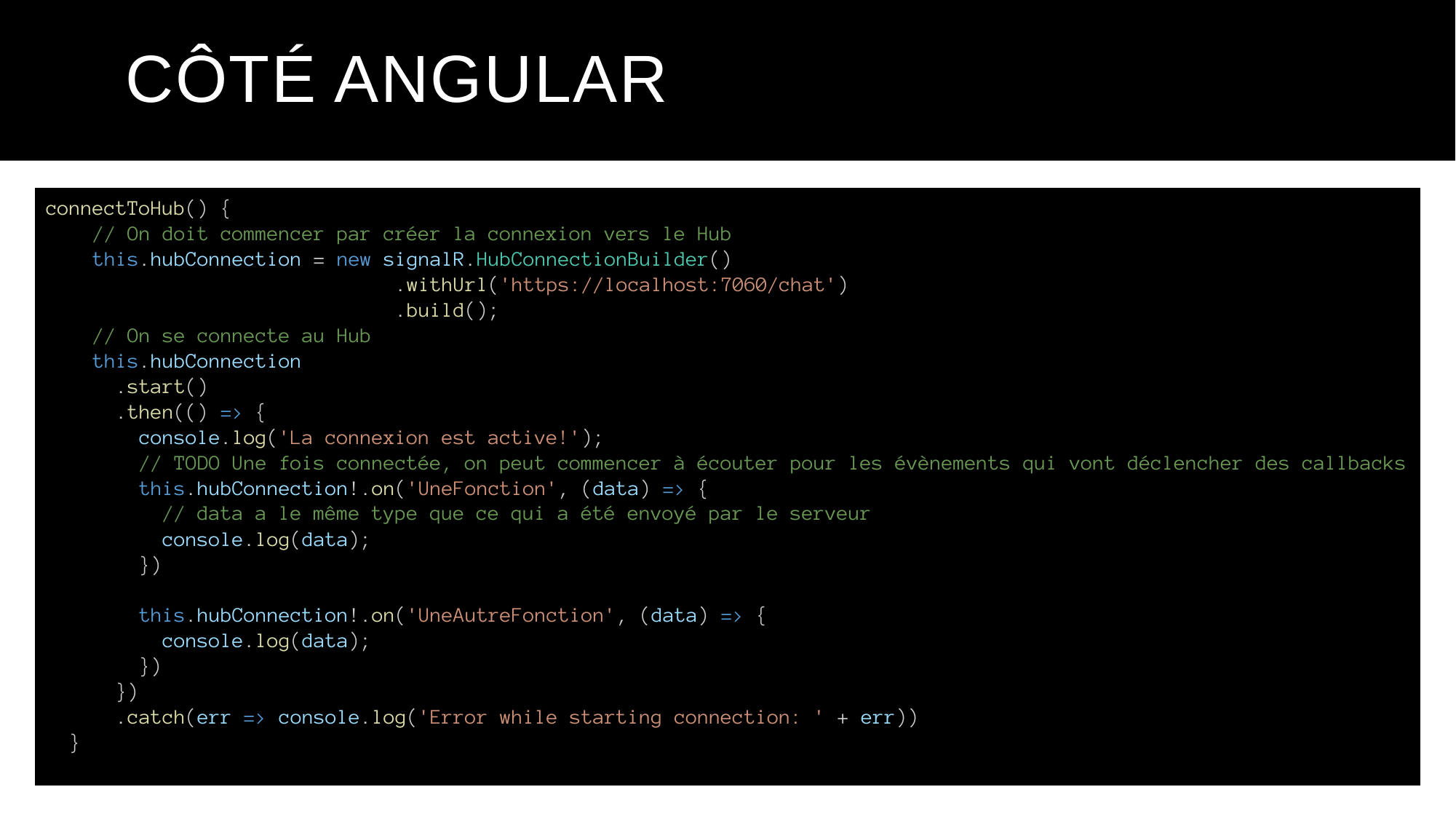

# Côté Angular
connectToHub() {
    // On doit commencer par créer la connexion vers le Hub
    this.hubConnection = new signalR.HubConnectionBuilder()
                              .withUrl('https://localhost:7060/chat')
                              .build();
    // On se connecte au Hub
    this.hubConnection
      .start()
      .then(() => {
        console.log('La connexion est active!');
        // TODO Une fois connectée, on peut commencer à écouter pour les évènements qui vont déclencher des callbacks
        this.hubConnection!.on('UneFonction', (data) => {
          // data a le même type que ce qui a été envoyé par le serveur
          console.log(data);
        })

        this.hubConnection!.on('UneAutreFonction', (data) => {
          console.log(data);
        })
      })
      .catch(err => console.log('Error while starting connection: ' + err))
  }